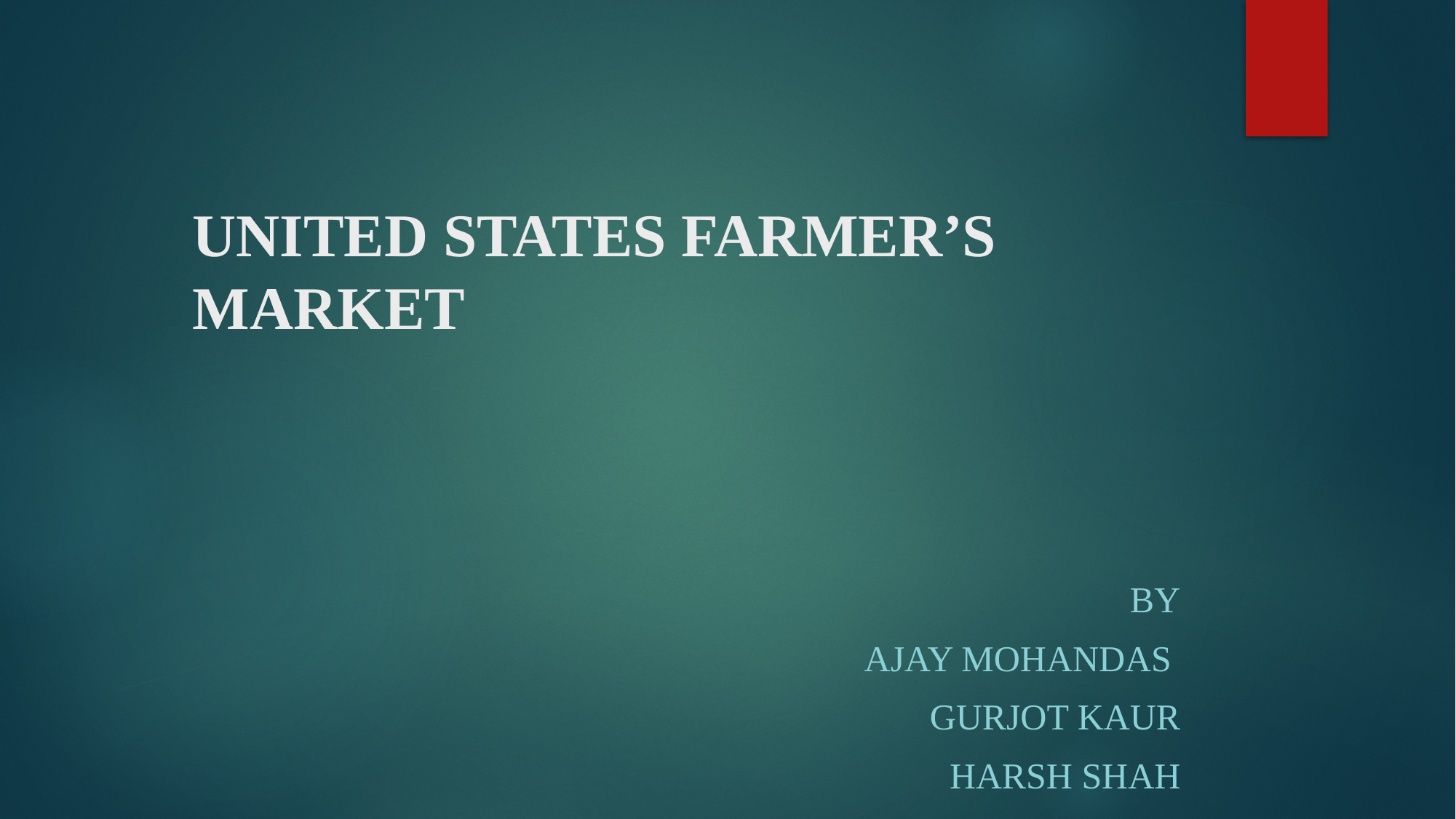

# UNITED STATES FARMER’S MARKET
BY
Ajay Mohandas
Gurjot Kaur
Harsh Shah